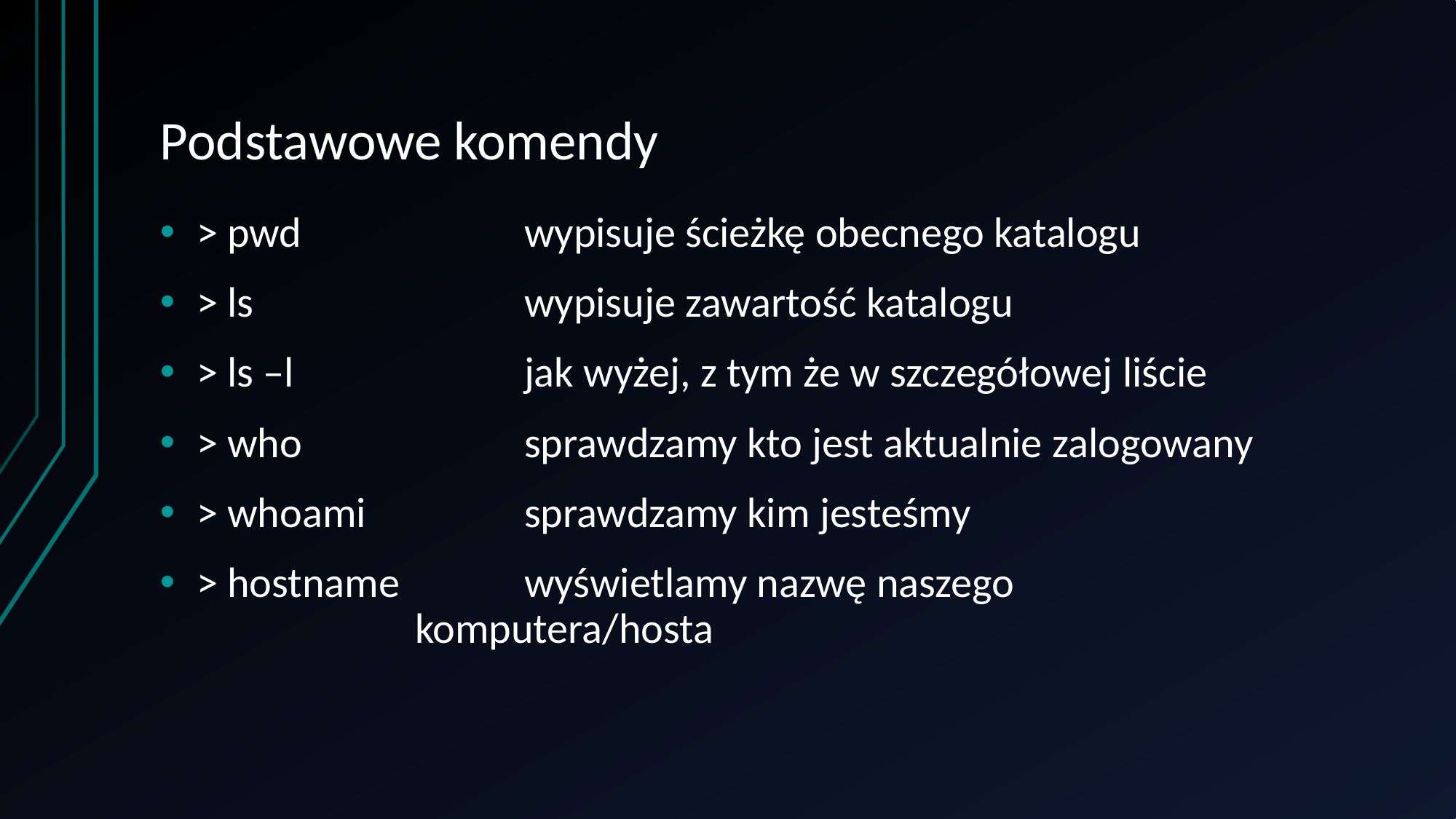

# Podstawowe komendy
> pwd			wypisuje ścieżkę obecnego katalogu
> ls			wypisuje zawartość katalogu
> ls –l			jak wyżej, z tym że w szczegółowej liście
> who			sprawdzamy kto jest aktualnie zalogowany
> whoami		sprawdzamy kim jesteśmy
> hostname		wyświetlamy nazwę naszego 					komputera/hosta